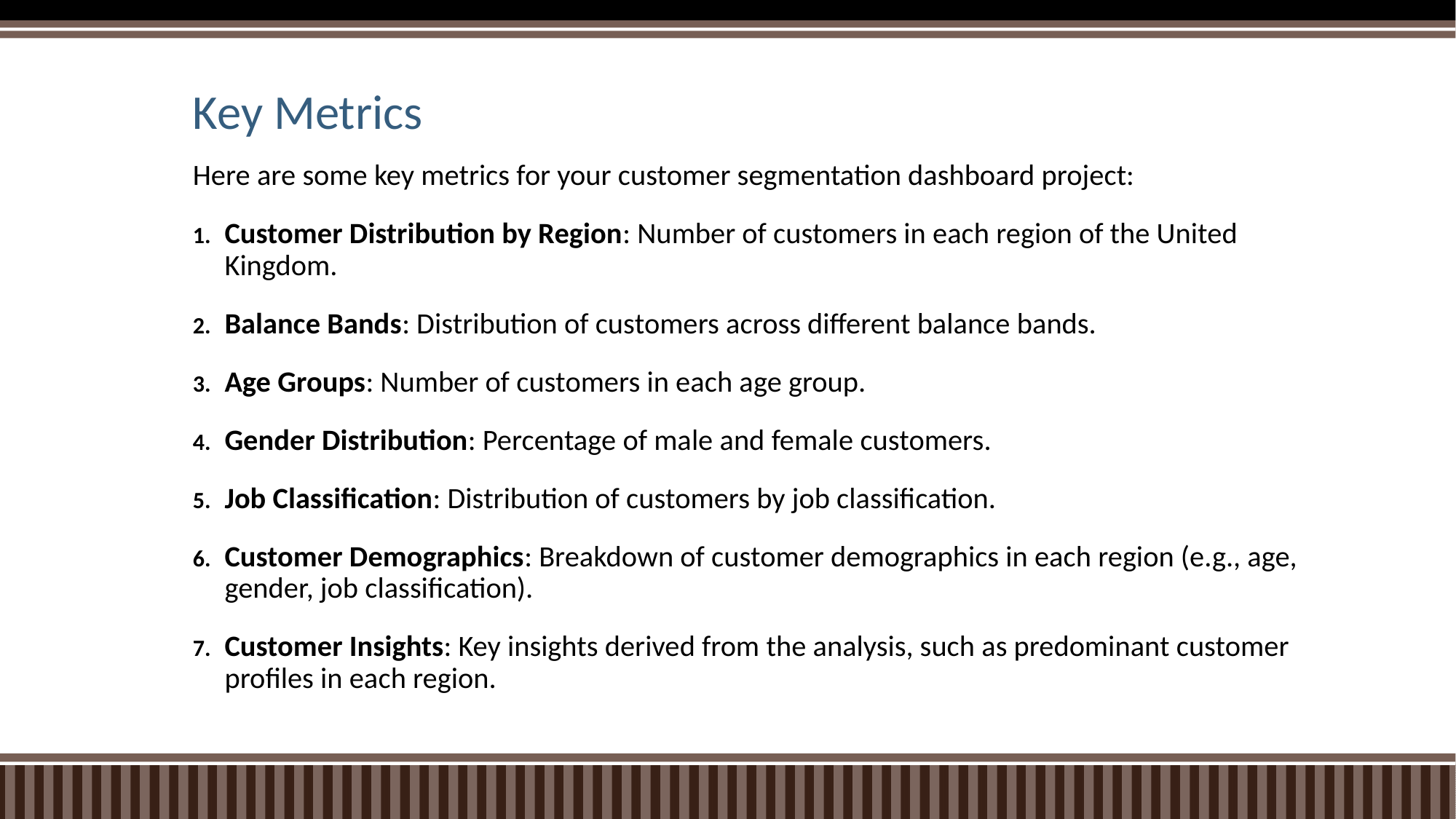

# Key Metrics
Here are some key metrics for your customer segmentation dashboard project:
Customer Distribution by Region: Number of customers in each region of the United Kingdom.
Balance Bands: Distribution of customers across different balance bands.
Age Groups: Number of customers in each age group.
Gender Distribution: Percentage of male and female customers.
Job Classification: Distribution of customers by job classification.
Customer Demographics: Breakdown of customer demographics in each region (e.g., age, gender, job classification).
Customer Insights: Key insights derived from the analysis, such as predominant customer profiles in each region.